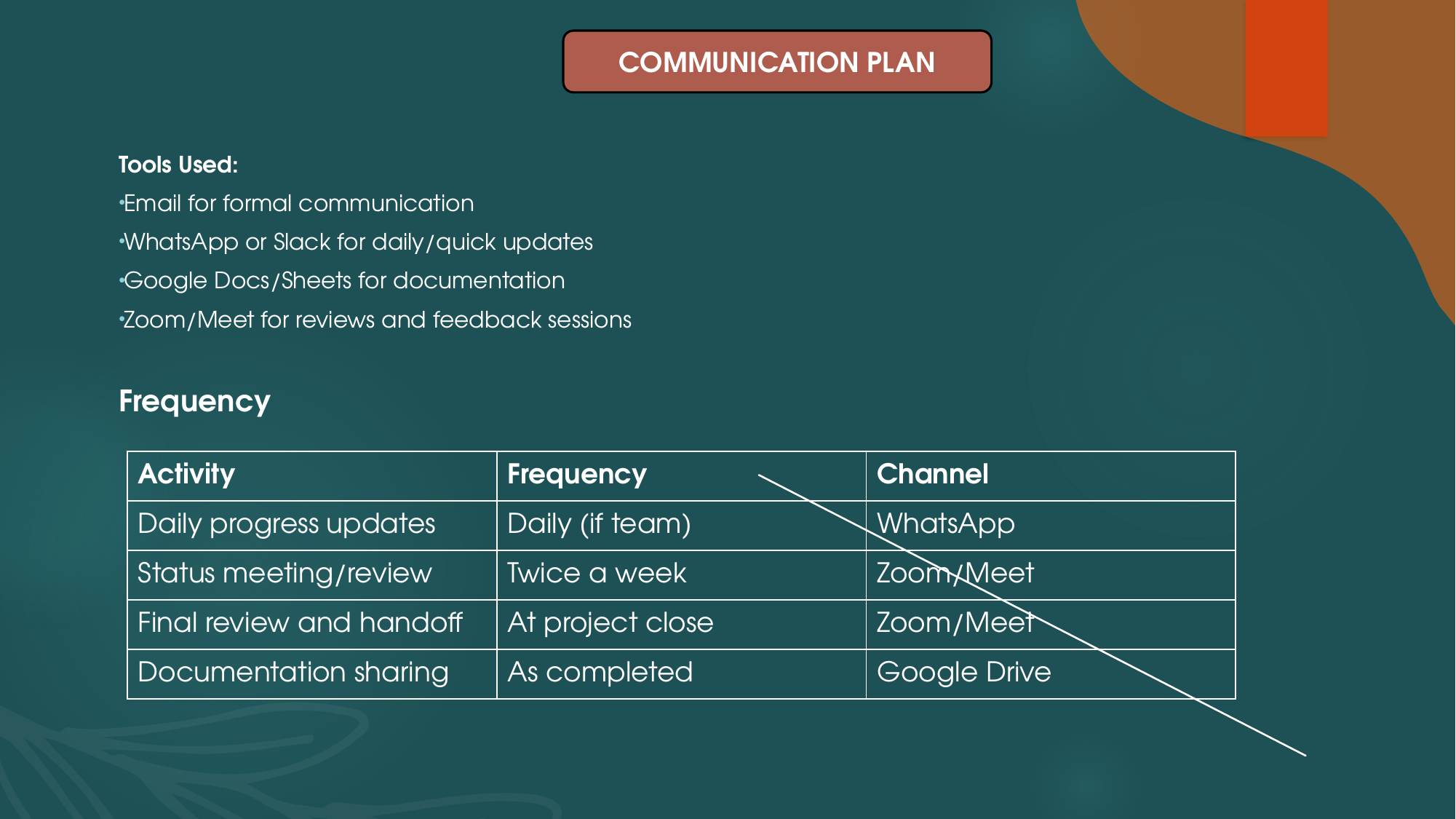

COMMUNICATION PLAN
Tools Used:
Email for formal communication
WhatsApp or Slack for daily/quick updates
Google Docs/Sheets for documentation
Zoom/Meet for reviews and feedback sessions

Frequency

| Activity | Frequency | Channel |
| --- | --- | --- |
| Daily progress updates | Daily (if team) | WhatsApp |
| Status meeting/review | Twice a week | Zoom/Meet |
| Final review and handoff | At project close | Zoom/Meet |
| Documentation sharing | As completed | Google Drive |